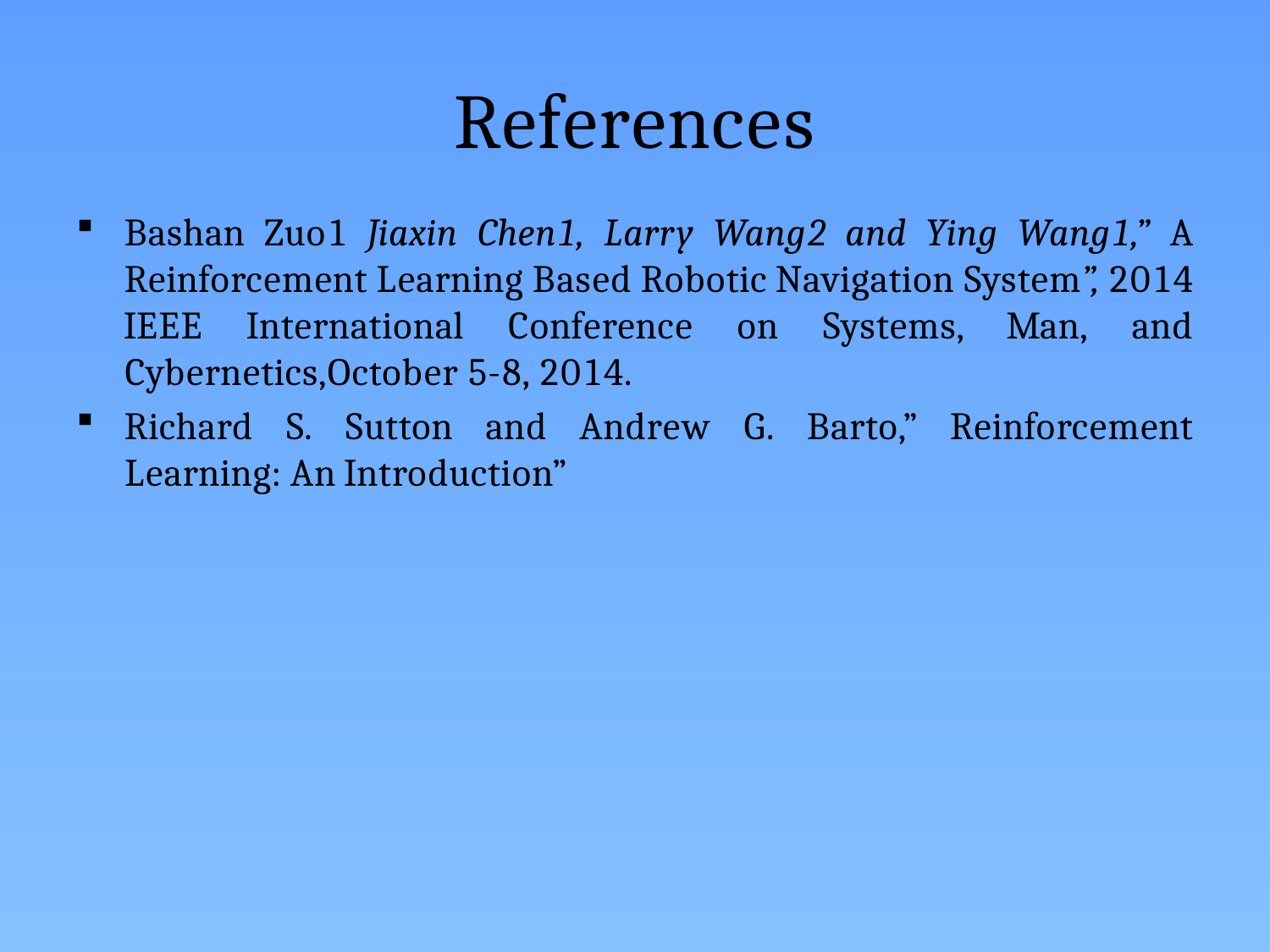

# References
Bashan Zuo1 Jiaxin Chen1, Larry Wang2 and Ying Wang1,” A Reinforcement Learning Based Robotic Navigation System”, 2014 IEEE International Conference on Systems, Man, and Cybernetics,October 5-8, 2014.
Richard S. Sutton and Andrew G. Barto,” Reinforcement Learning: An Introduction”